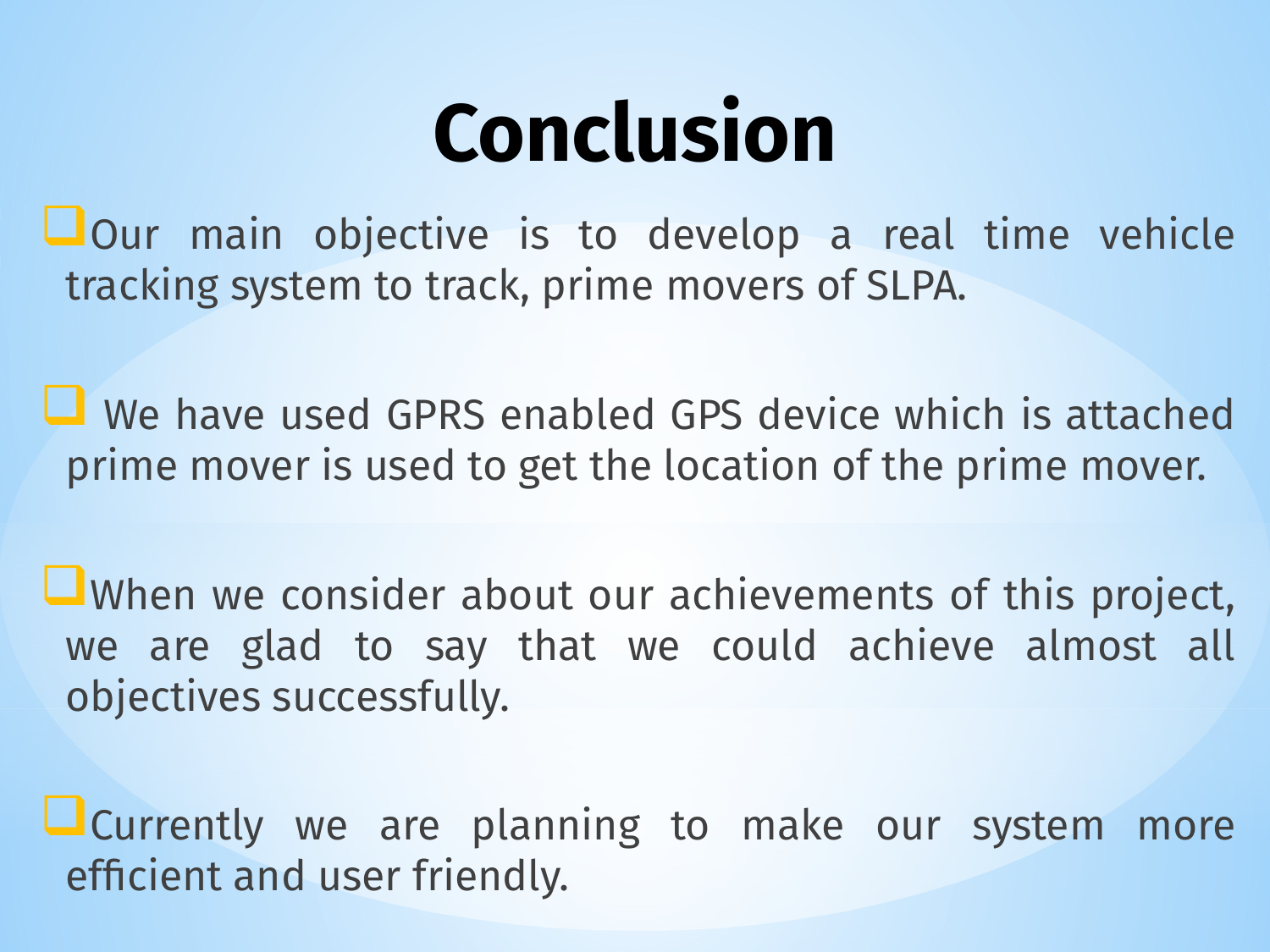

# Conclusion
Our main objective is to develop a real time vehicle tracking system to track, prime movers of SLPA.

 We have used GPRS enabled GPS device which is attached prime mover is used to get the location of the prime mover.

When we consider about our achievements of this project, we are glad to say that we could achieve almost all objectives successfully.

Currently we are planning to make our system more efficient and user friendly.